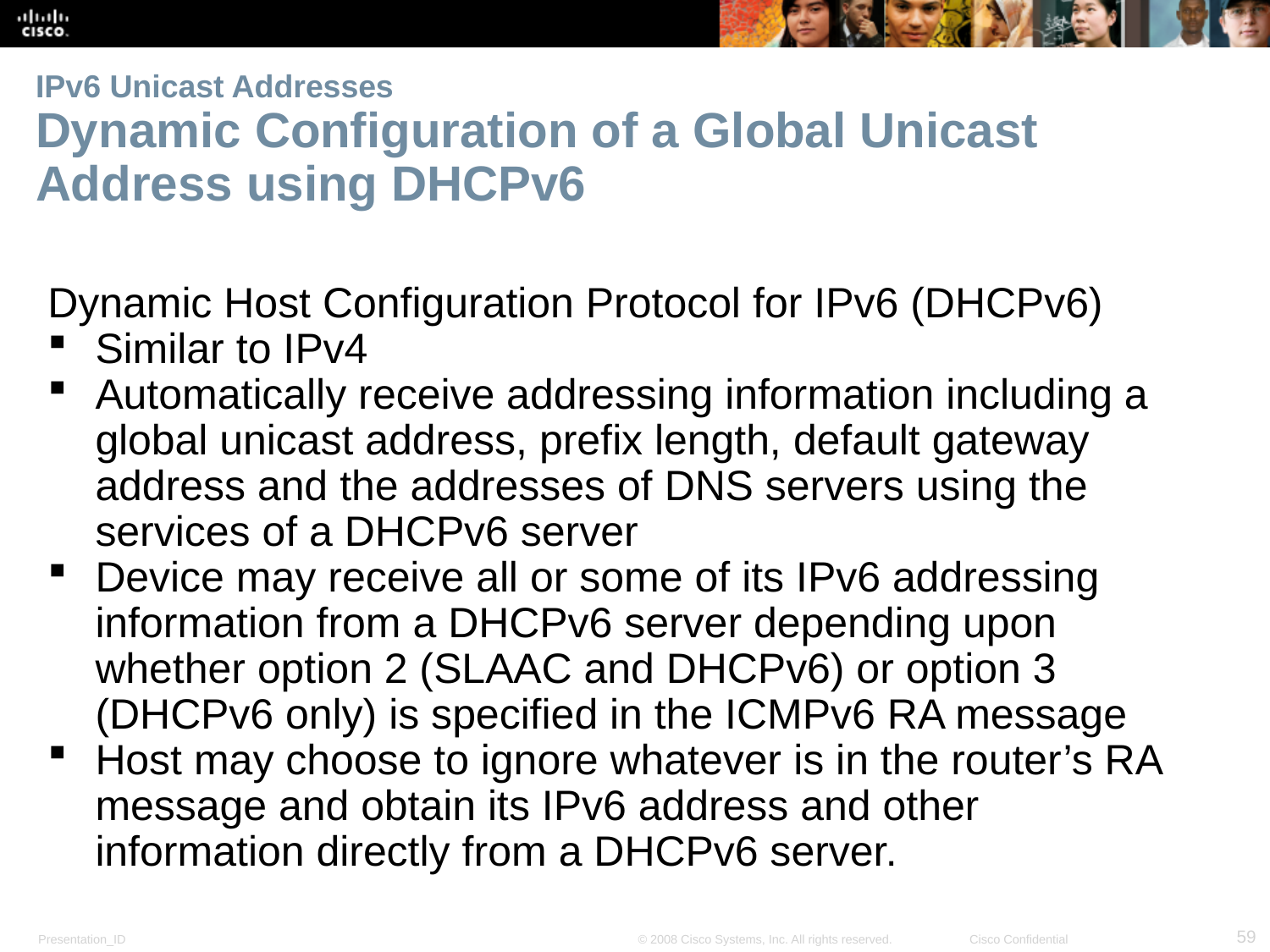

# IPv6 Unicast Addresses Dynamic Configuration of a Global Unicast Address using DHCPv6
Dynamic Host Configuration Protocol for IPv6 (DHCPv6)
Similar to IPv4
Automatically receive addressing information including a global unicast address, prefix length, default gateway address and the addresses of DNS servers using the services of a DHCPv6 server
Device may receive all or some of its IPv6 addressing information from a DHCPv6 server depending upon whether option 2 (SLAAC and DHCPv6) or option 3 (DHCPv6 only) is specified in the ICMPv6 RA message
Host may choose to ignore whatever is in the router’s RA message and obtain its IPv6 address and other information directly from a DHCPv6 server.